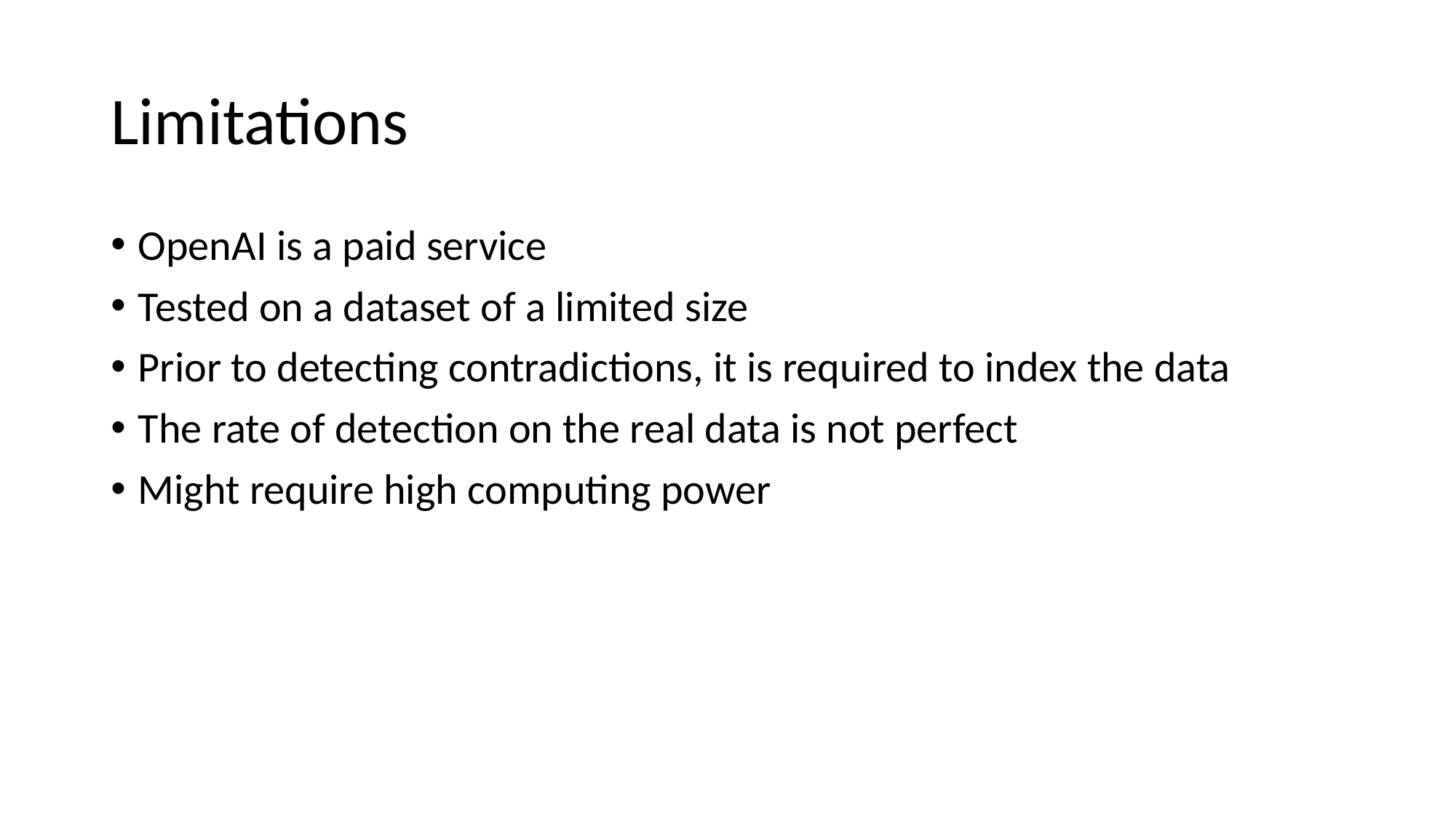

# Limitations
OpenAI is a paid service
Tested on a dataset of a limited size
Prior to detecting contradictions, it is required to index the data
The rate of detection on the real data is not perfect
Might require high computing power